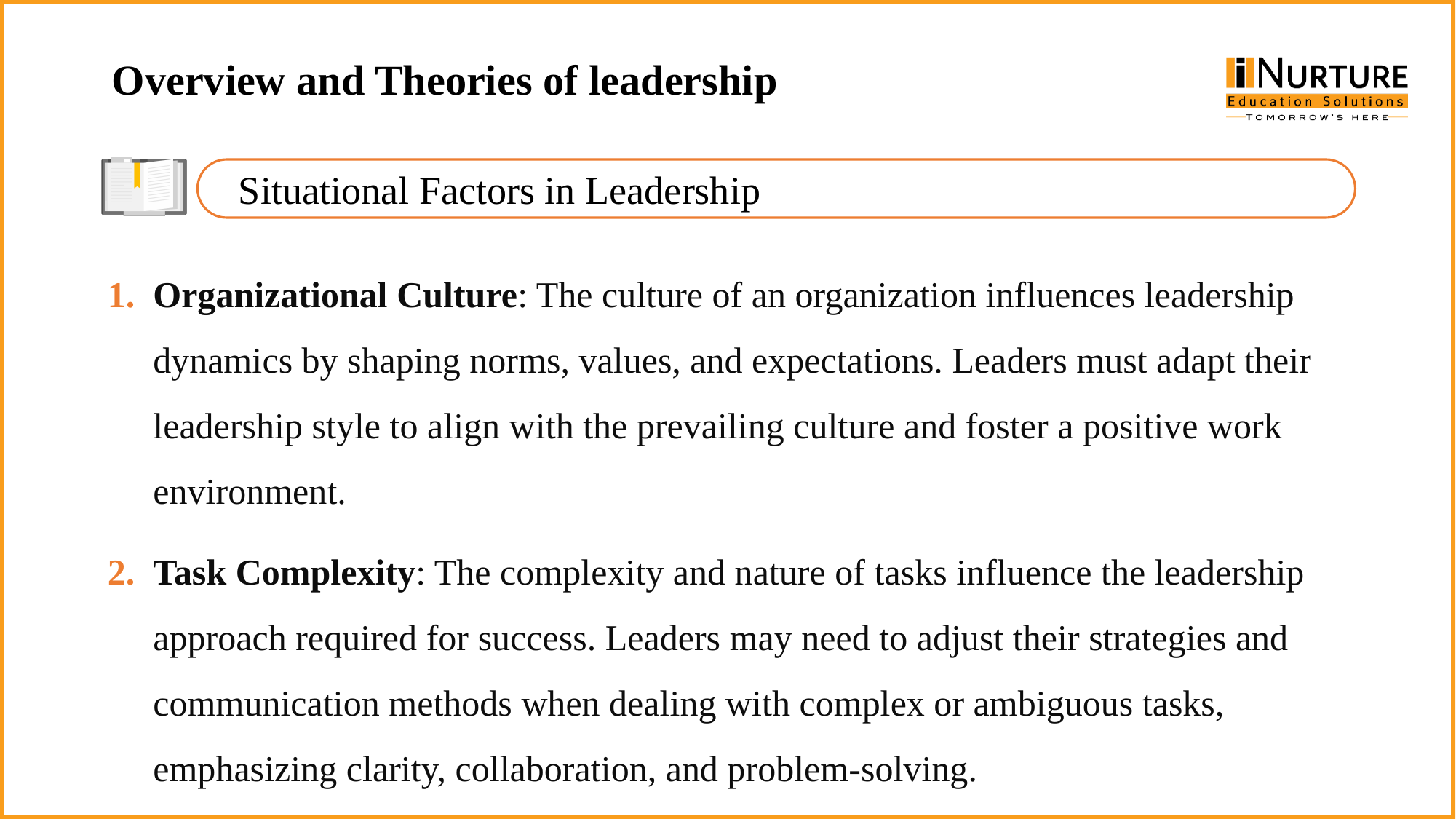

Overview and Theories of leadership

Situational Factors in Leadership

Organizational Culture: The culture of an organization influences leadership dynamics by shaping norms, values, and expectations. Leaders must adapt their leadership style to align with the prevailing culture and foster a positive work environment.
Task Complexity: The complexity and nature of tasks influence the leadership approach required for success. Leaders may need to adjust their strategies and communication methods when dealing with complex or ambiguous tasks, emphasizing clarity, collaboration, and problem-solving.